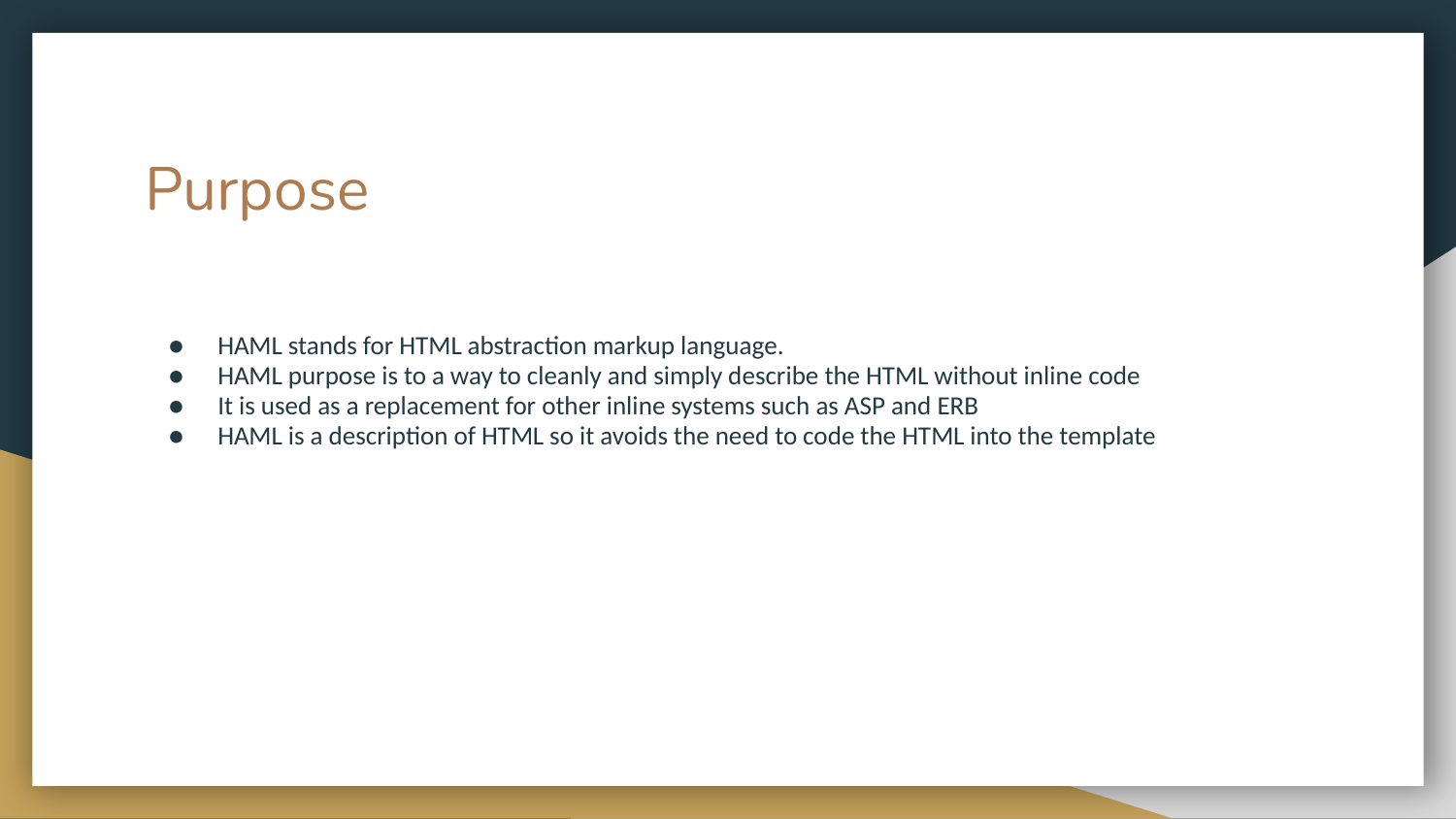

# Purpose
HAML stands for HTML abstraction markup language.
HAML purpose is to a way to cleanly and simply describe the HTML without inline code
It is used as a replacement for other inline systems such as ASP and ERB
HAML is a description of HTML so it avoids the need to code the HTML into the template